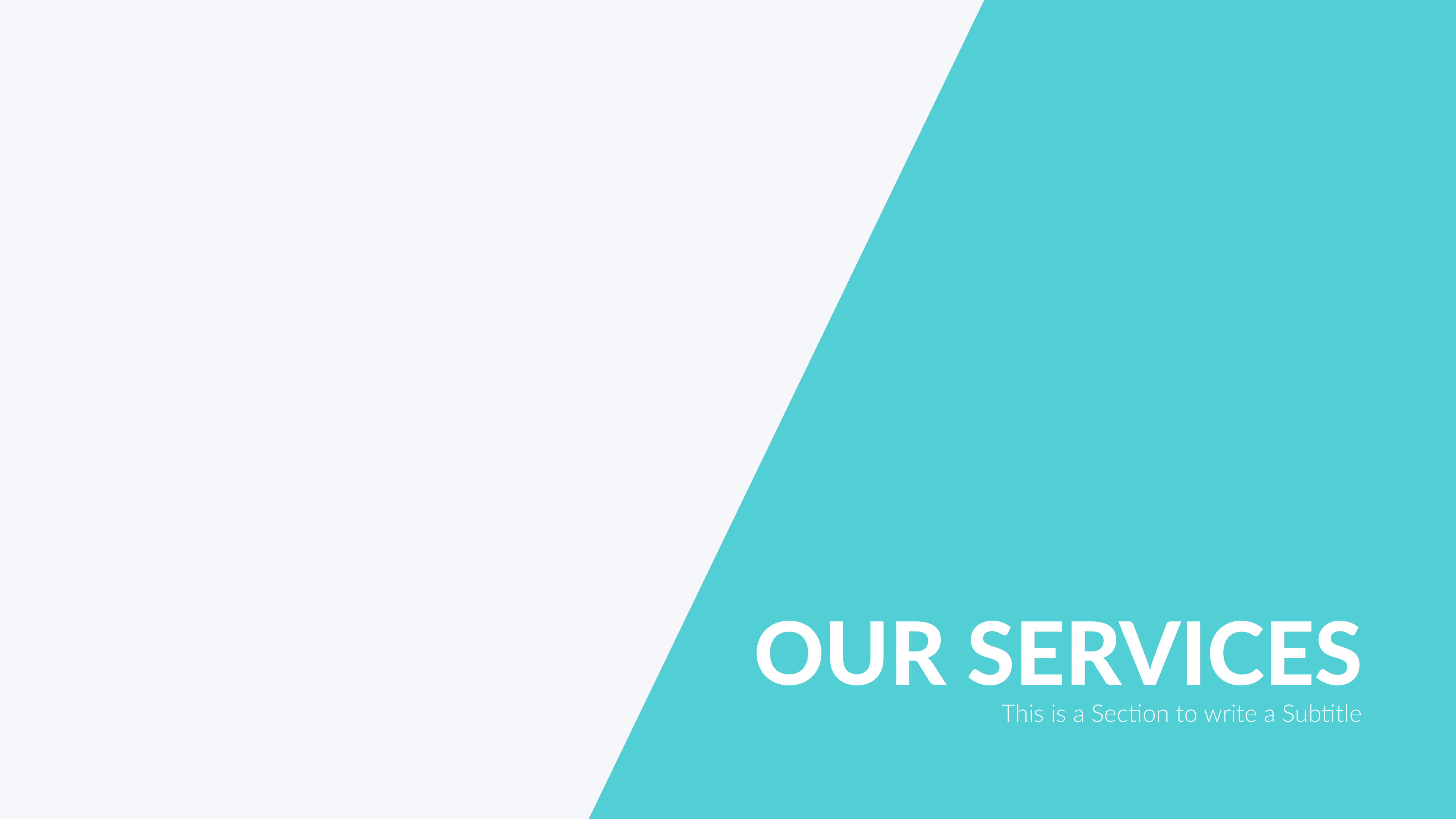

OUR SERVICES
This is a Section to write a Subtitle